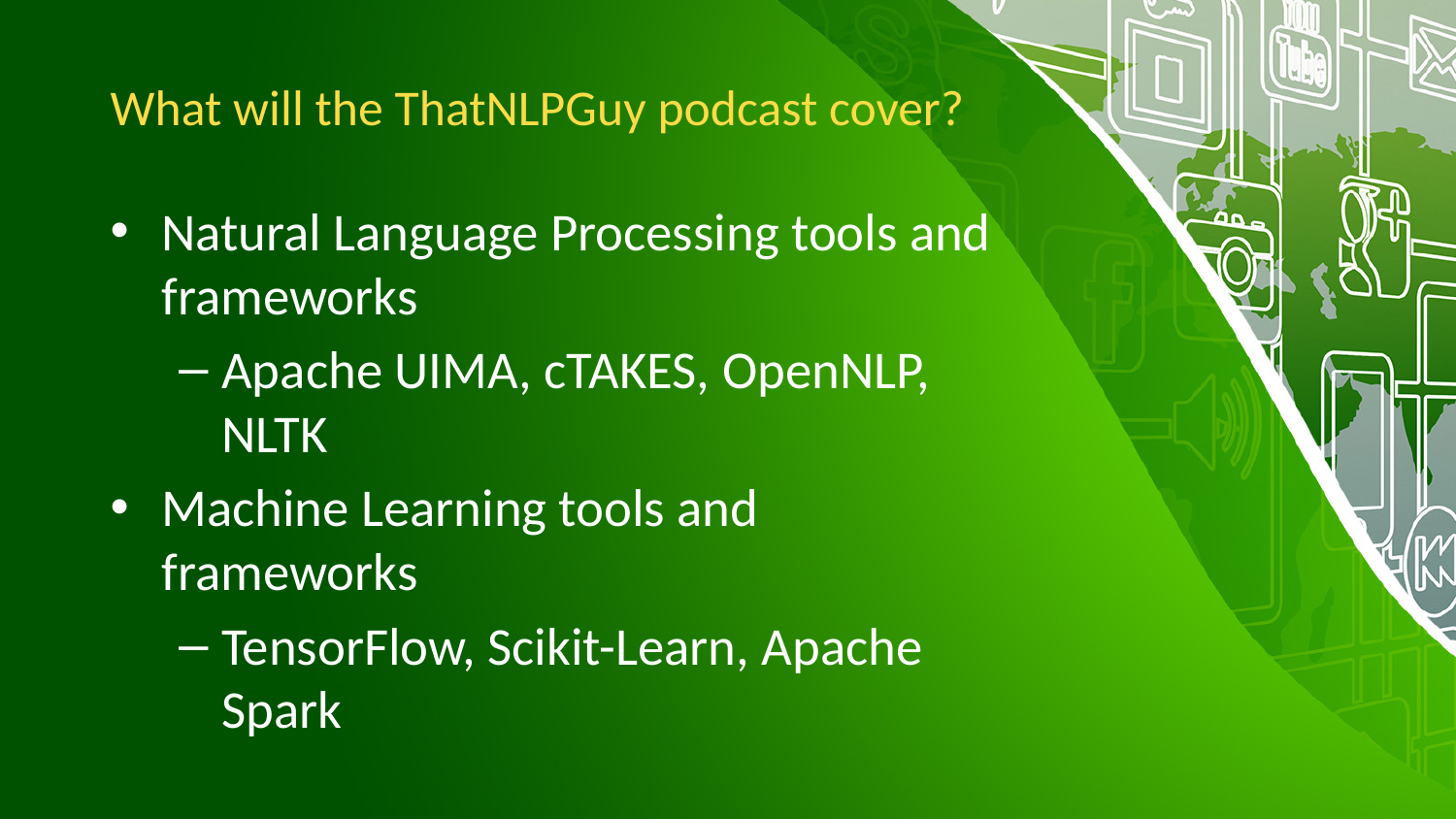

# What will the ThatNLPGuy podcast cover?
Natural Language Processing tools and frameworks
Apache UIMA, cTAKES, OpenNLP, NLTK
Machine Learning tools and frameworks
TensorFlow, Scikit-Learn, Apache Spark